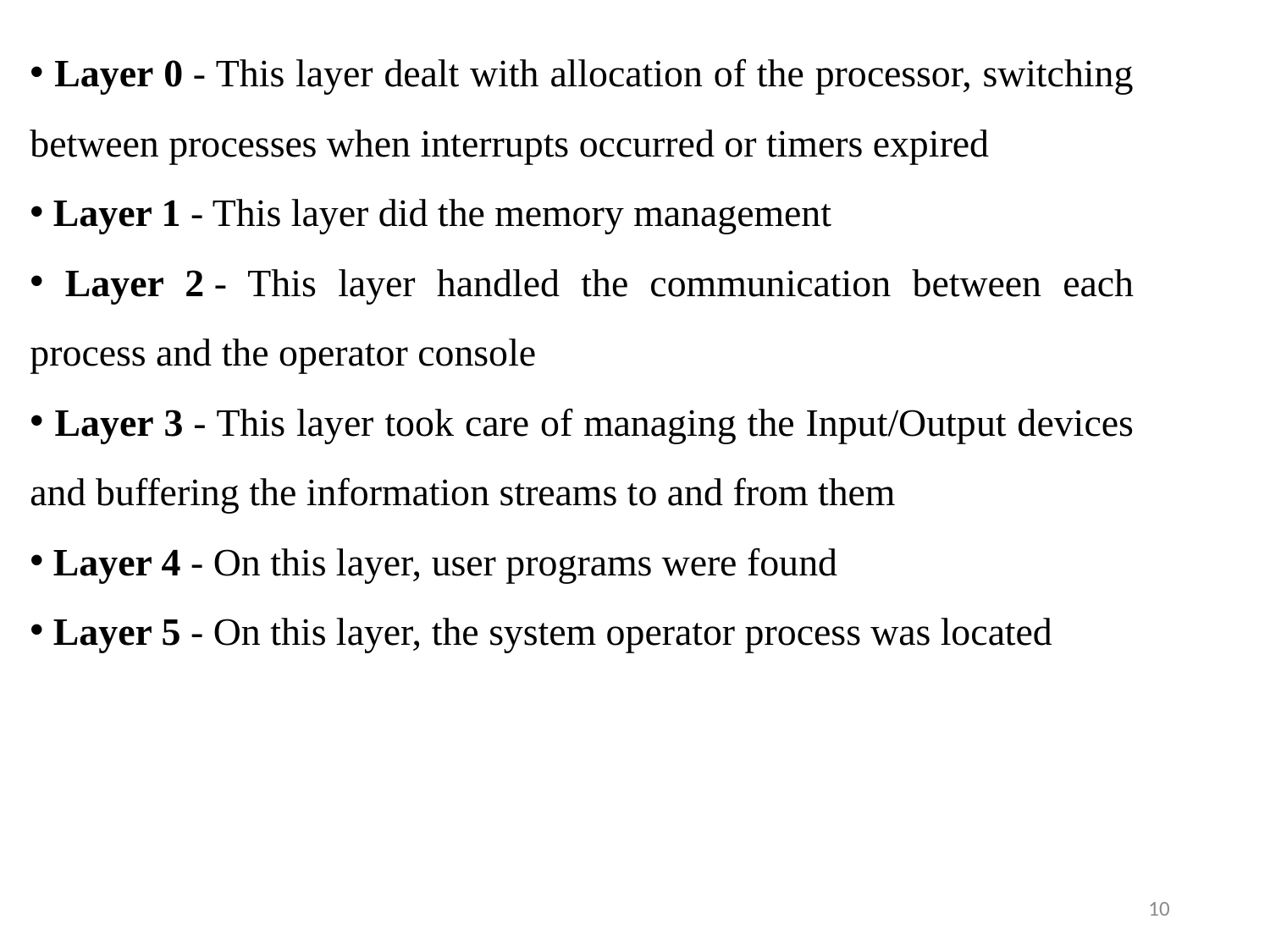

Layer 0 - This layer dealt with allocation of the processor, switching between processes when interrupts occurred or timers expired
 Layer 1 - This layer did the memory management
 Layer 2 - This layer handled the communication between each process and the operator console
 Layer 3 - This layer took care of managing the Input/Output devices and buffering the information streams to and from them
 Layer 4 - On this layer, user programs were found
 Layer 5 - On this layer, the system operator process was located
10